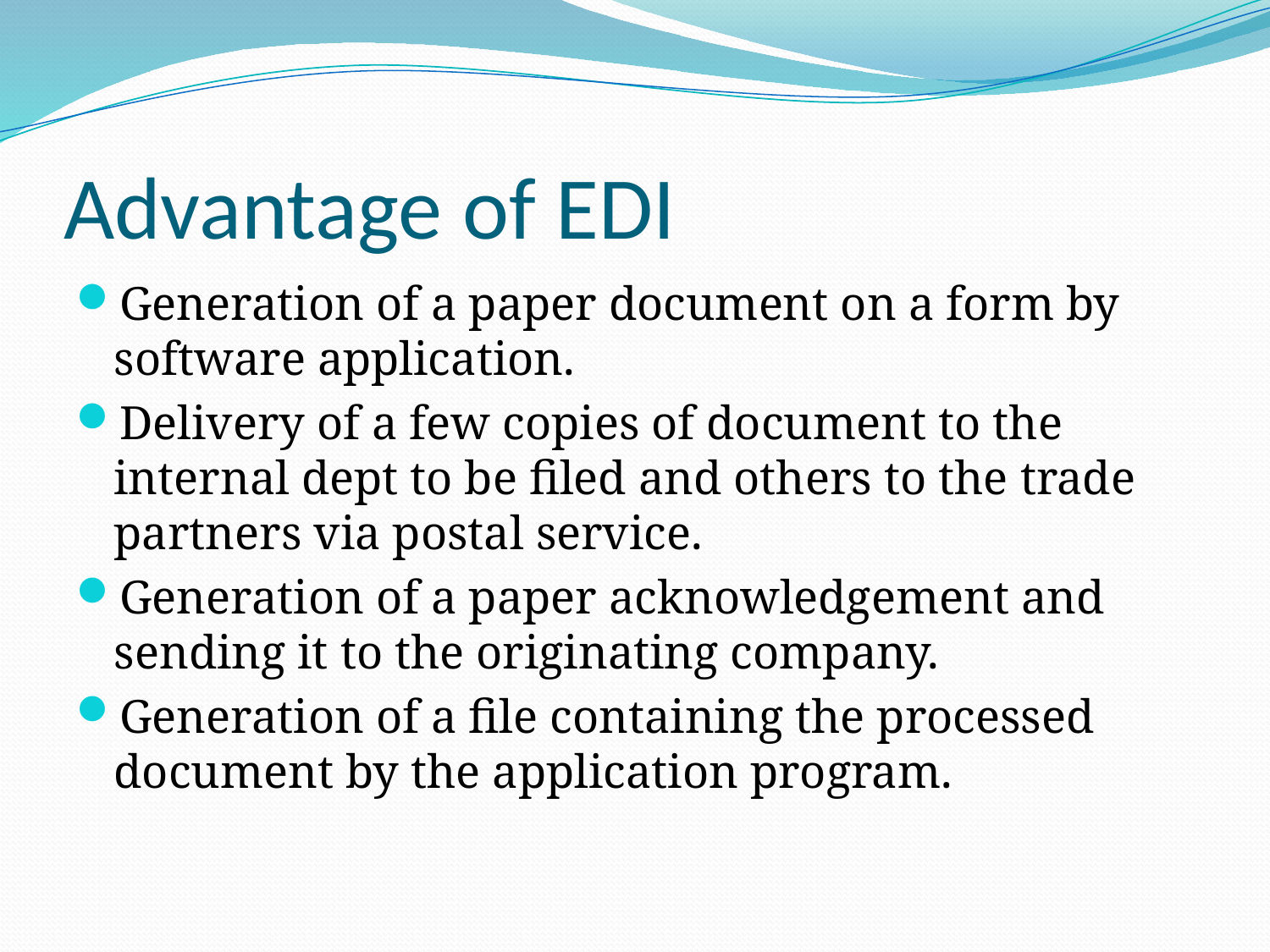

# Advantage of EDI
Generation of a paper document on a form by software application.
Delivery of a few copies of document to the internal dept to be filed and others to the trade partners via postal service.
Generation of a paper acknowledgement and sending it to the originating company.
Generation of a file containing the processed document by the application program.